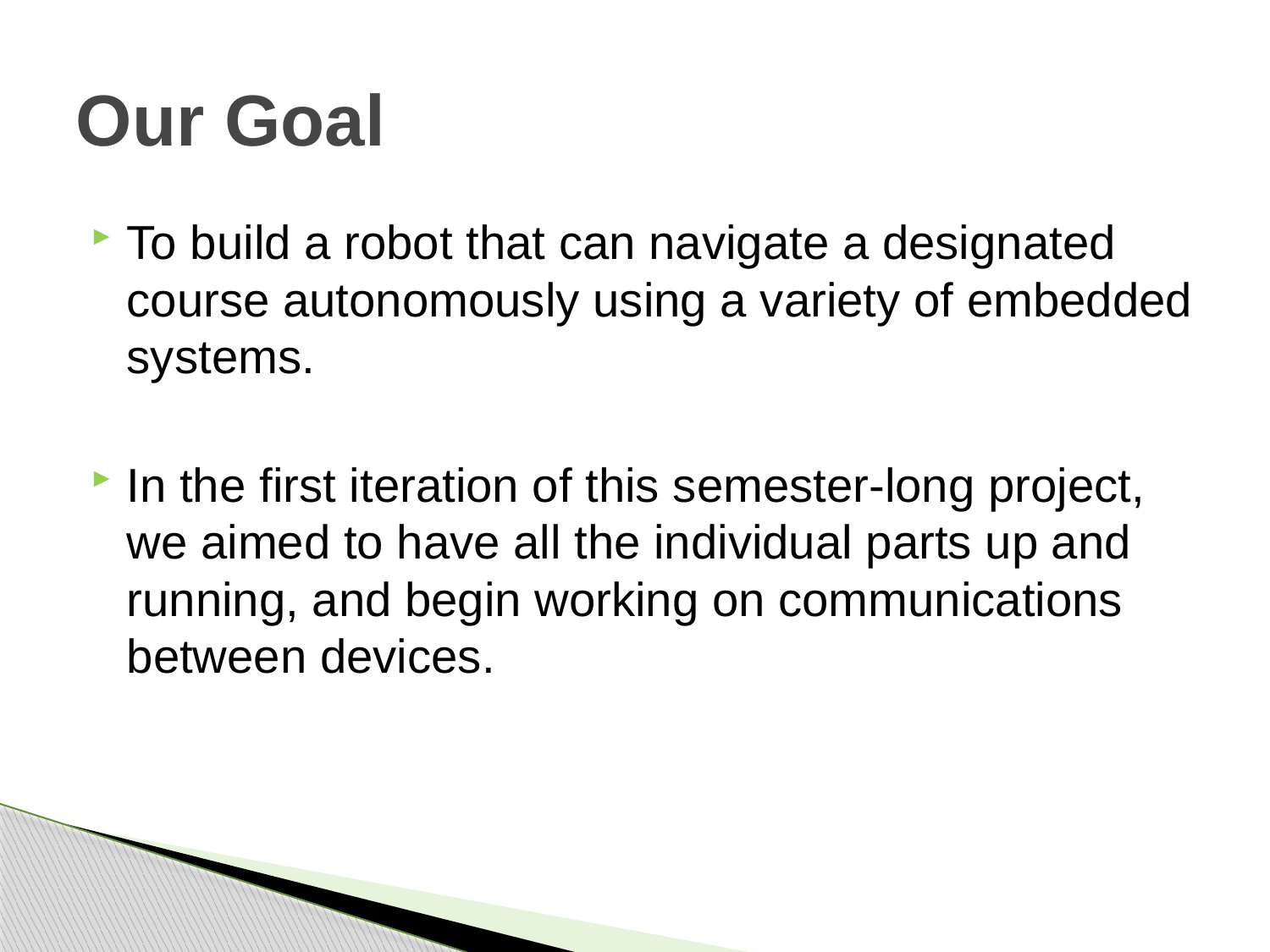

# Our Goal
To build a robot that can navigate a designated course autonomously using a variety of embedded systems.

In the first iteration of this semester-long project, we aimed to have all the individual parts up and running, and begin working on communications between devices.